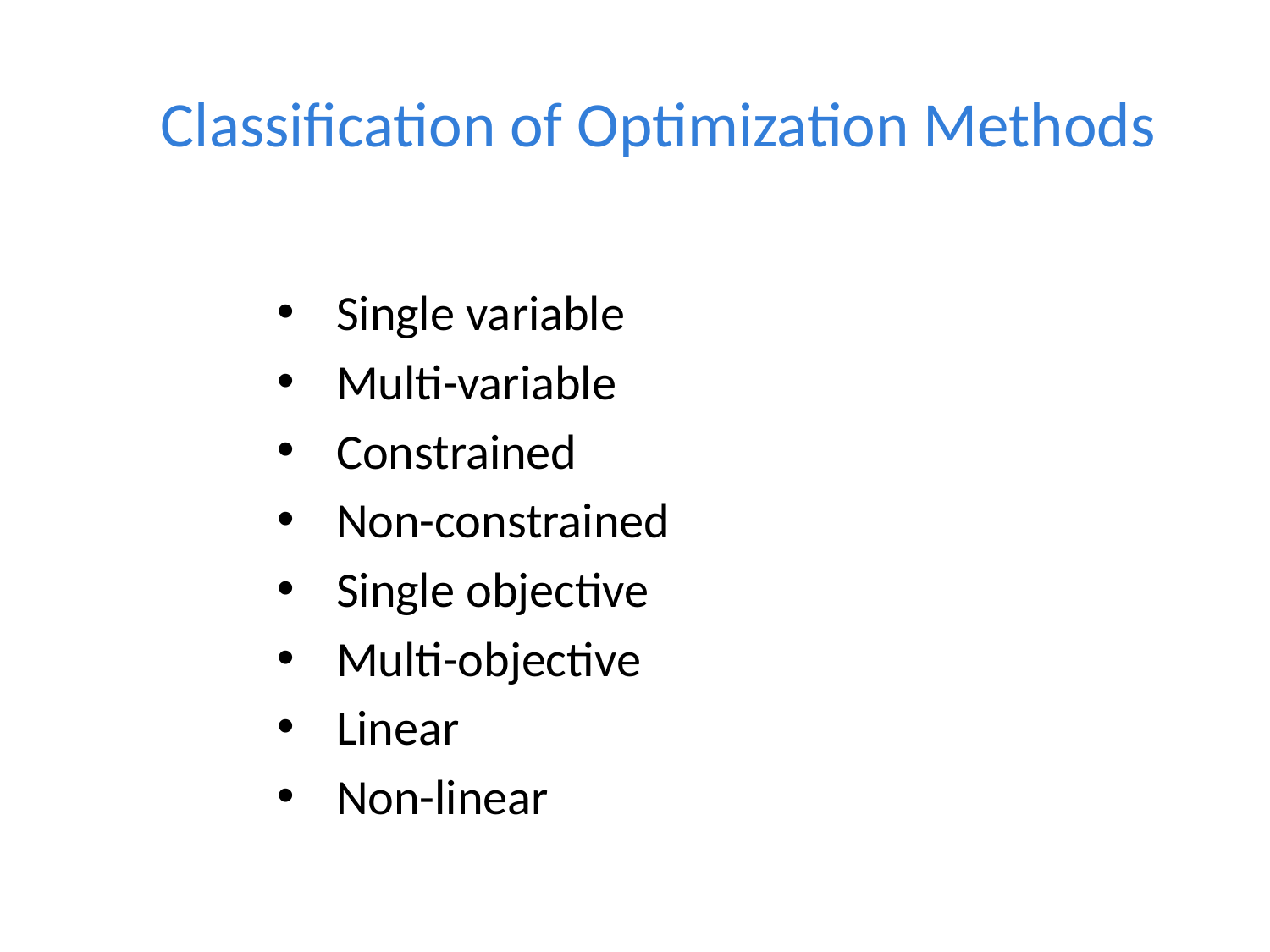

# Classification of Optimization Methods
 Single variable
 Multi-variable
 Constrained
 Non-constrained
 Single objective
 Multi-objective
 Linear
 Non-linear